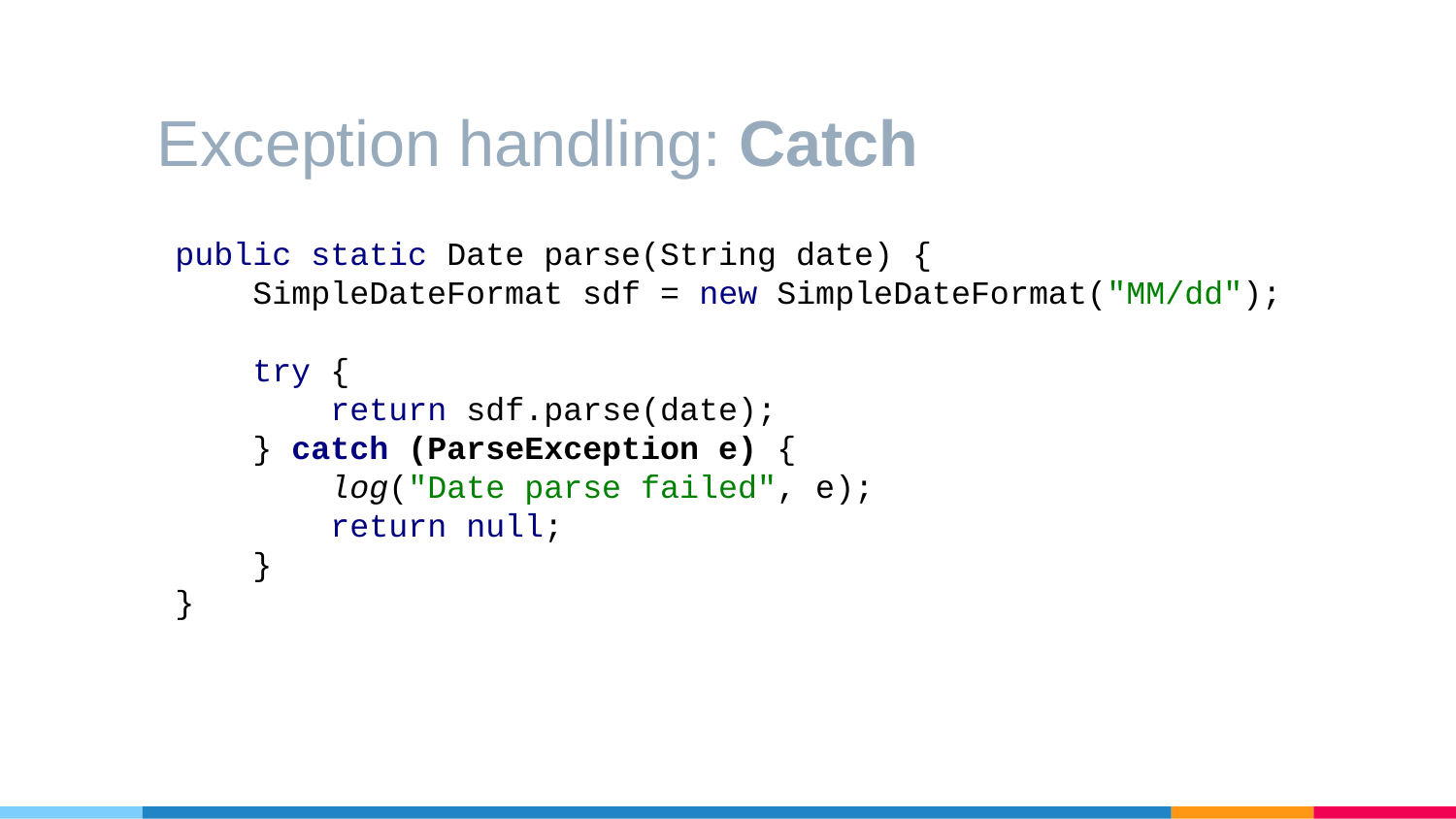

# Exception handling: Catch
public static Date parse(String date) {
    SimpleDateFormat sdf = new SimpleDateFormat("MM/dd");
    try {
        return sdf.parse(date);
    } catch (ParseException e) {
        log("Date parse failed", e);
        return null;
    }
}